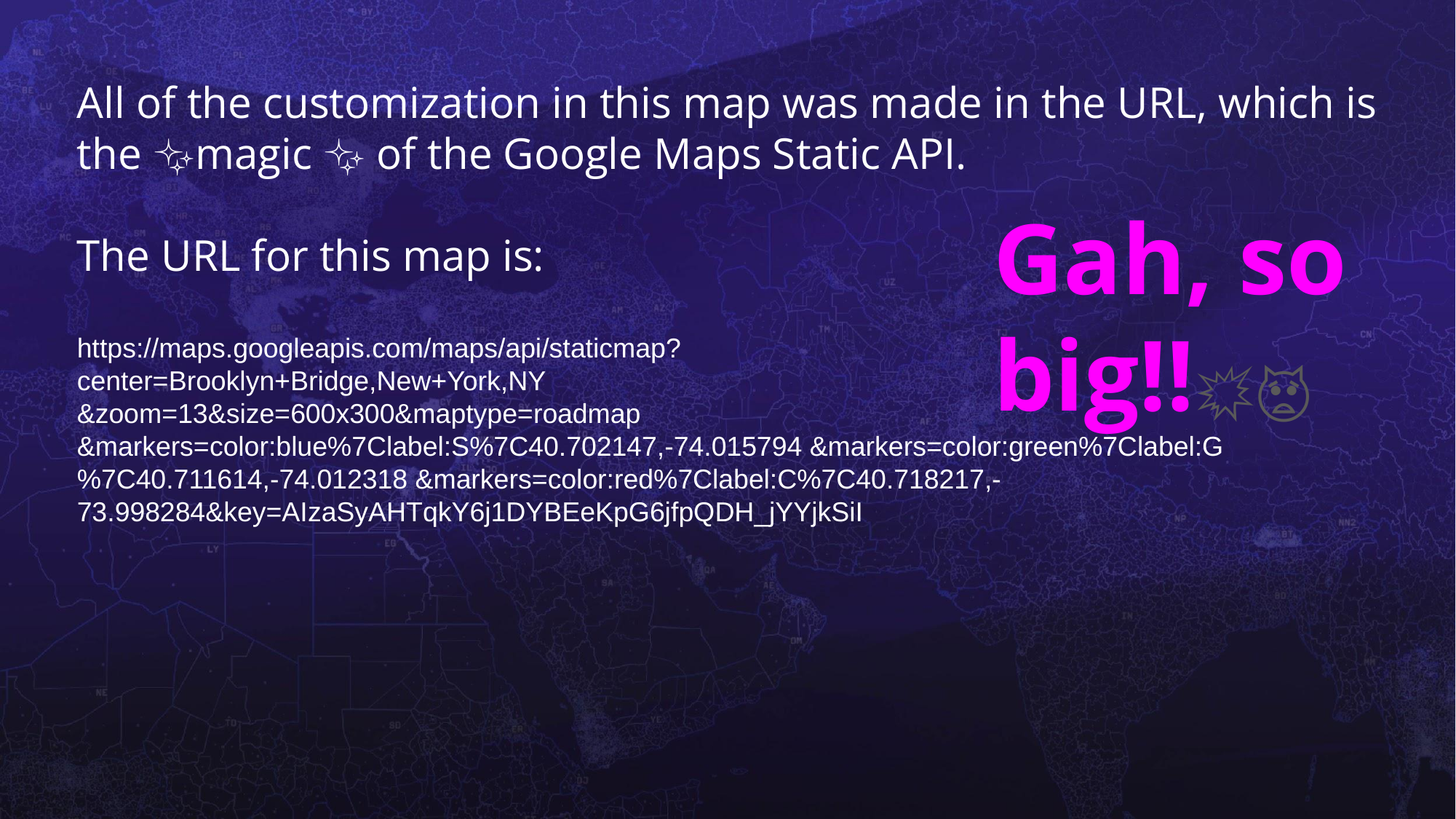

All of the customization in this map was made in the URL, which is the ✨magic ✨ of the Google Maps Static API.

The URL for this map is:

https://maps.googleapis.com/maps/api/staticmap?
center=Brooklyn+Bridge,New+York,NY
&zoom=13&size=600x300&maptype=roadmap
&markers=color:blue%7Clabel:S%7C40.702147,-74.015794 &markers=color:green%7Clabel:G%7C40.711614,-74.012318 &markers=color:red%7Clabel:C%7C40.718217,-73.998284&key=AIzaSyAHTqkY6j1DYBEeKpG6jfpQDH_jYYjkSiI
Gah, so big!!💥🙀